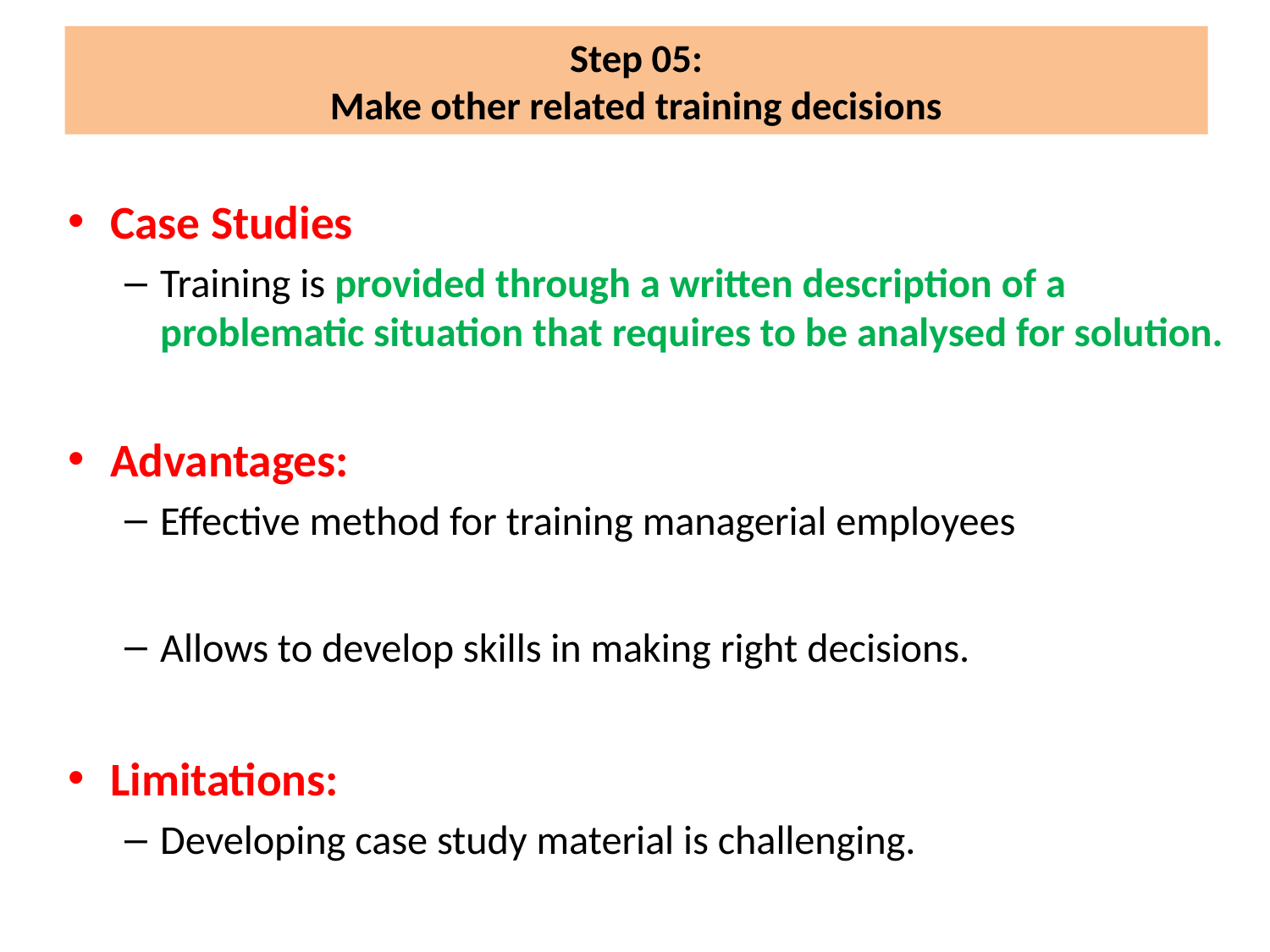

# Step 05: Make other related training decisions
Case Studies
Training is provided through a written description of a problematic situation that requires to be analysed for solution.

Advantages:
Effective method for training managerial employees

Allows to develop skills in making right decisions.

Limitations:
Developing case study material is challenging.